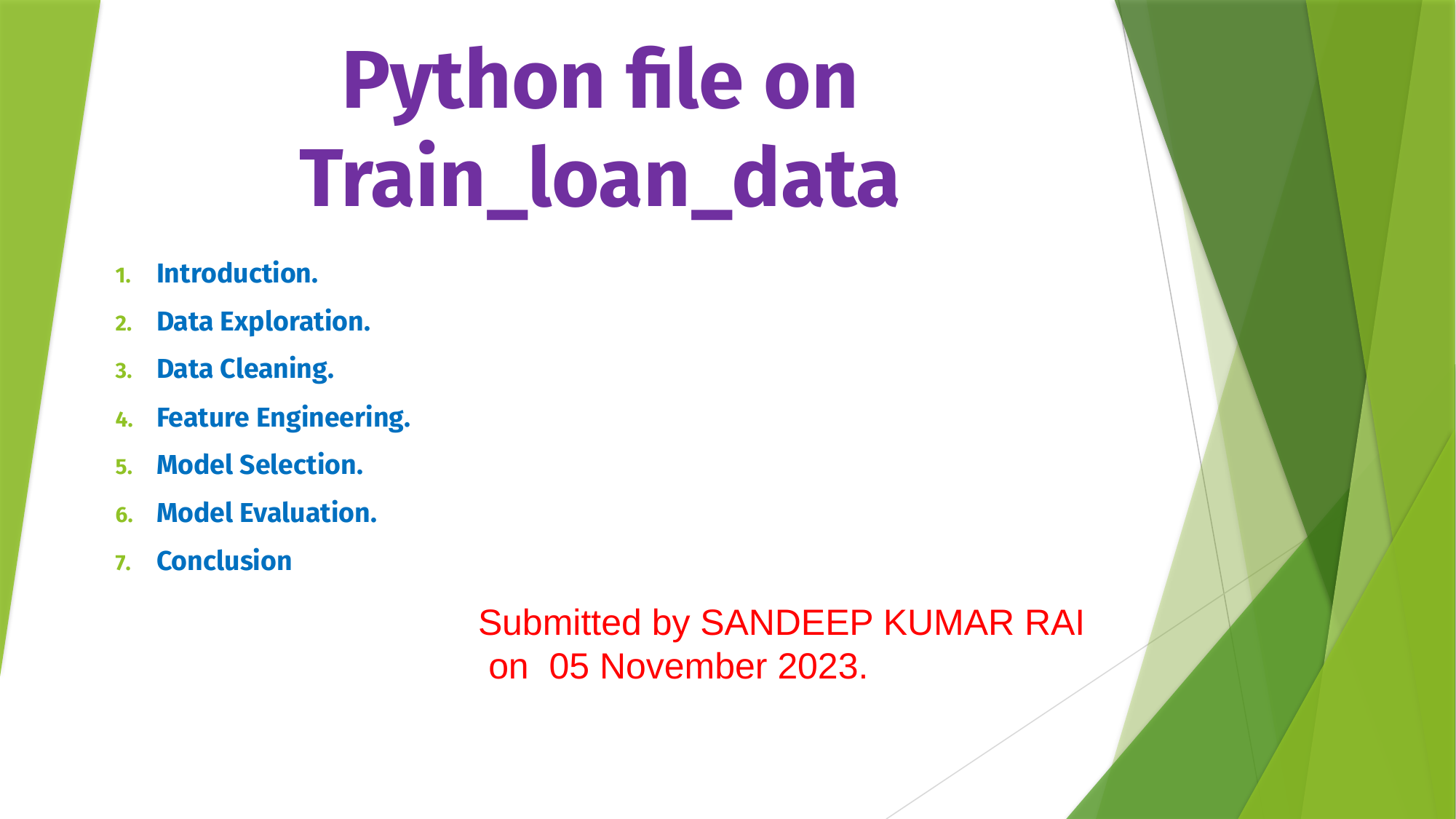

# Python file on Train_loan_data
Introduction.
Data Exploration.
Data Cleaning.
Feature Engineering.
Model Selection.
Model Evaluation.
Conclusion

Submitted by SANDEEP KUMAR RAI
 on  05 November 2023.